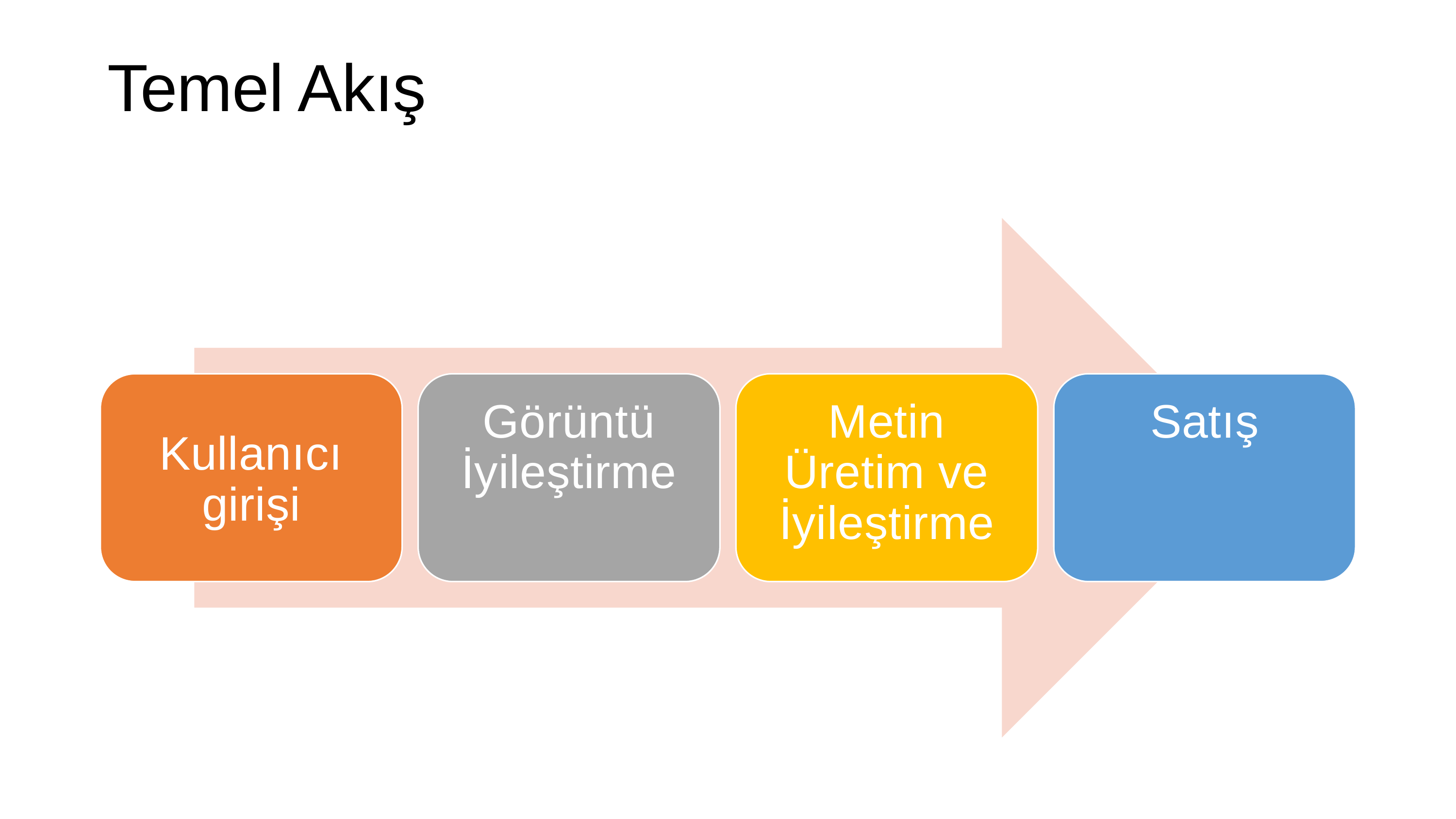

Temel Akış

Görüntü İyileştirme
Metin Üretim ve İyileştirme
Satış
Kullanıcı girişi